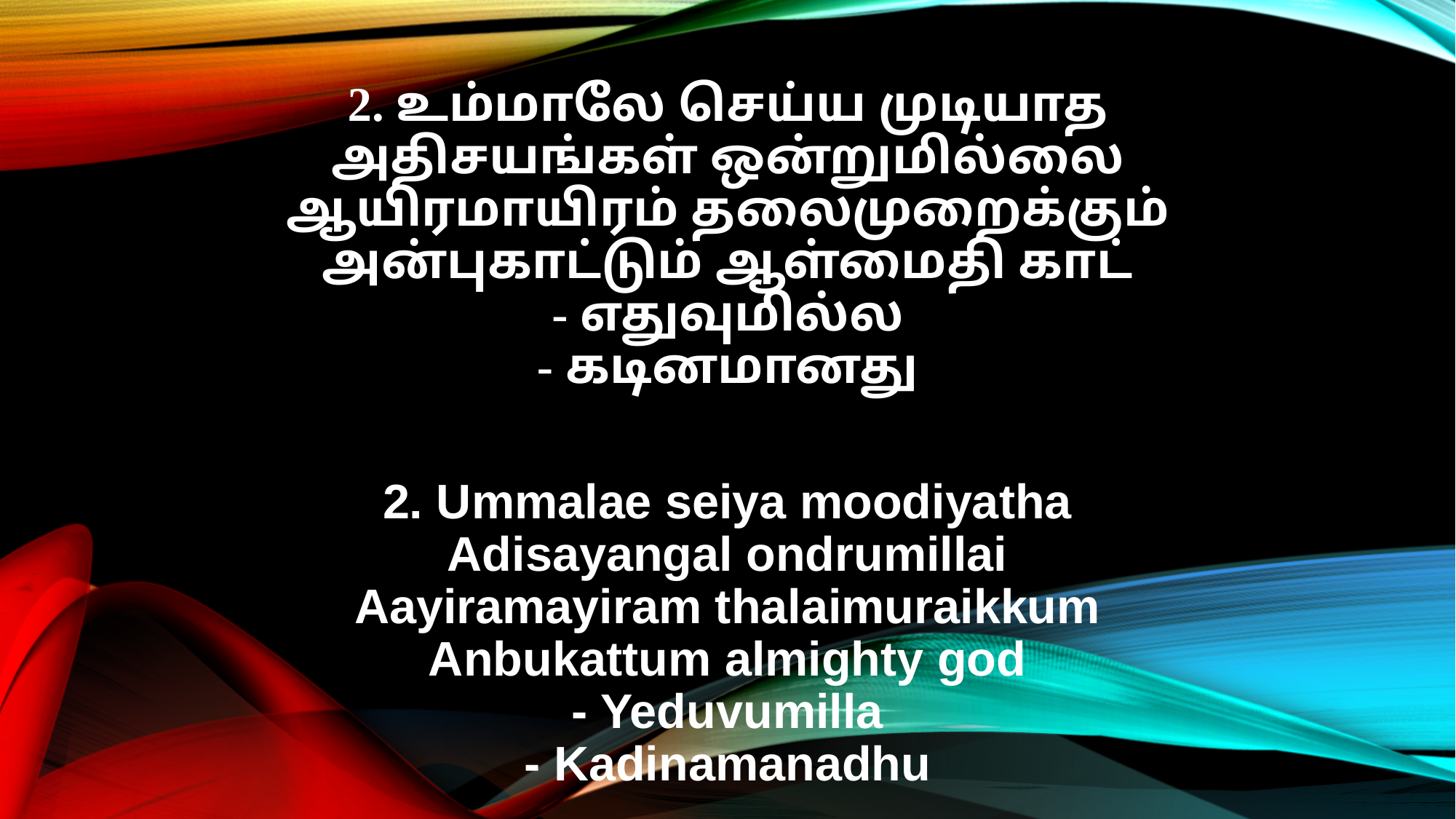

2. உம்மாலே செய்ய முடியாத
அதிசயங்கள் ஒன்றுமில்லை
ஆயிரமாயிரம் தலைமுறைக்கும்
அன்புகாட்டும் ஆள்மைதி காட்
- எதுவுமில்ல
- கடினமானது

2. Ummalae seiya moodiyatha
Adisayangal ondrumillai
Aayiramayiram thalaimuraikkum
Anbukattum almighty god
- Yeduvumilla
- Kadinamanadhu